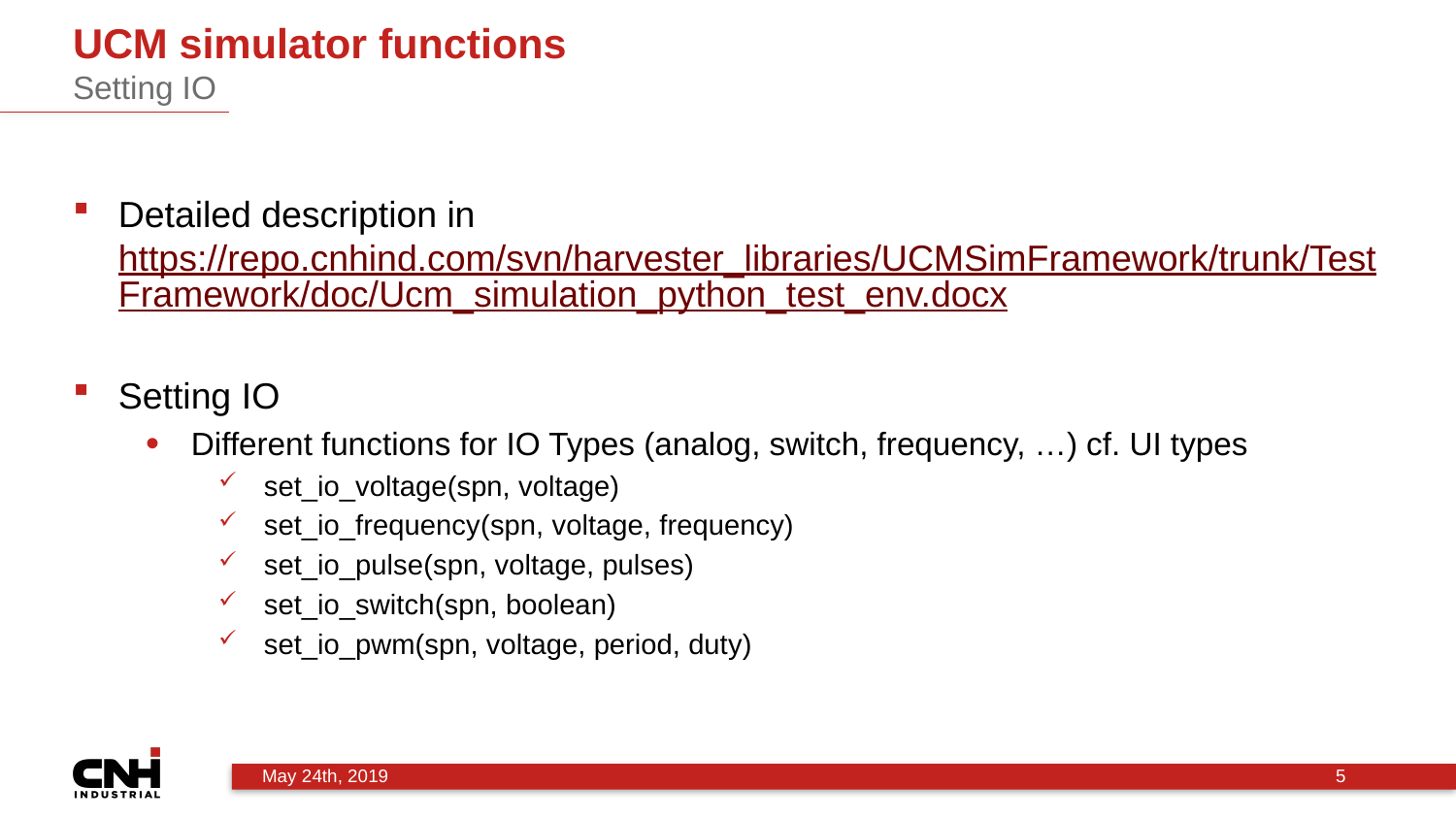

# UCM simulator functions
Setting IO
Detailed description in https://repo.cnhind.com/svn/harvester_libraries/UCMSimFramework/trunk/TestFramework/doc/Ucm_simulation_python_test_env.docx

Setting IO
Different functions for IO Types (analog, switch, frequency, …) cf. UI types
set_io_voltage(spn, voltage)
set_io_frequency(spn, voltage, frequency)
set_io_pulse(spn, voltage, pulses)
set_io_switch(spn, boolean)
set_io_pwm(spn, voltage, period, duty)
5